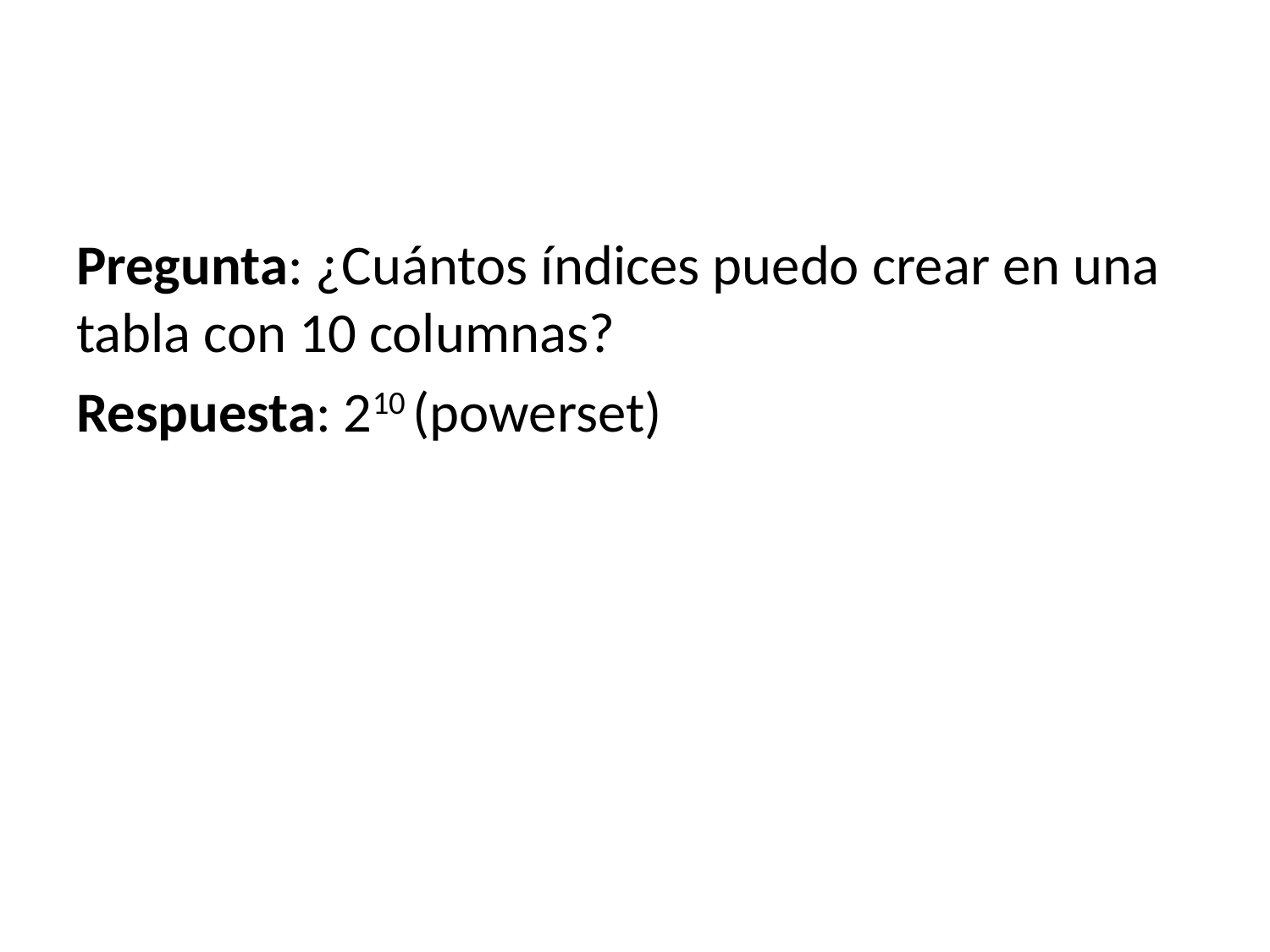

#
Pregunta: ¿Cuántos índices puedo crear en una tabla con 10 columnas?
Respuesta: 210 (powerset)